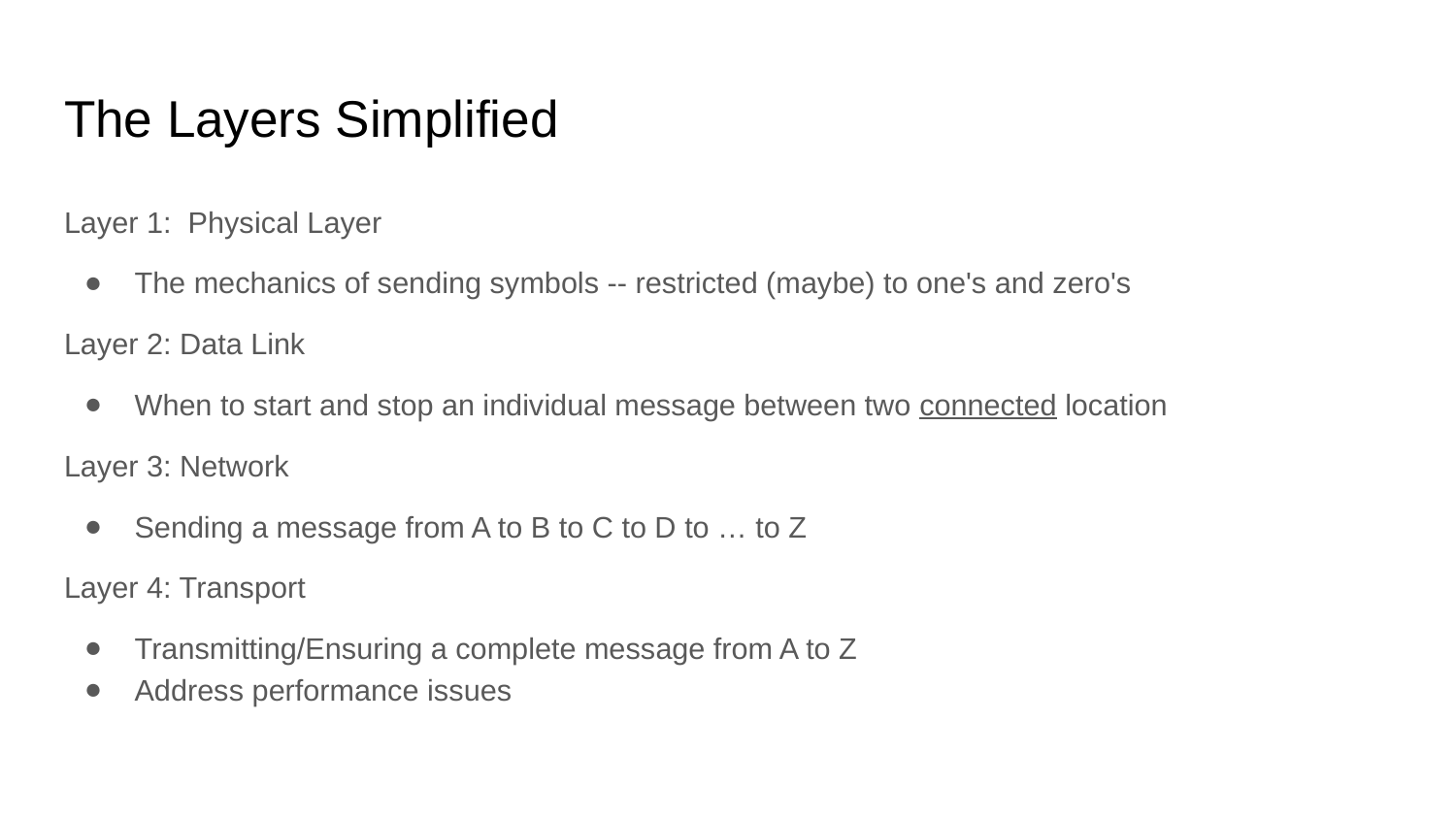

# The Layers Simplified
Layer 1:  Physical Layer
The mechanics of sending symbols -- restricted (maybe) to one's and zero's
Layer 2: Data Link
When to start and stop an individual message between two connected location
Layer 3: Network
Sending a message from A to B to C to D to … to Z
Layer 4: Transport
Transmitting/Ensuring a complete message from A to Z
Address performance issues